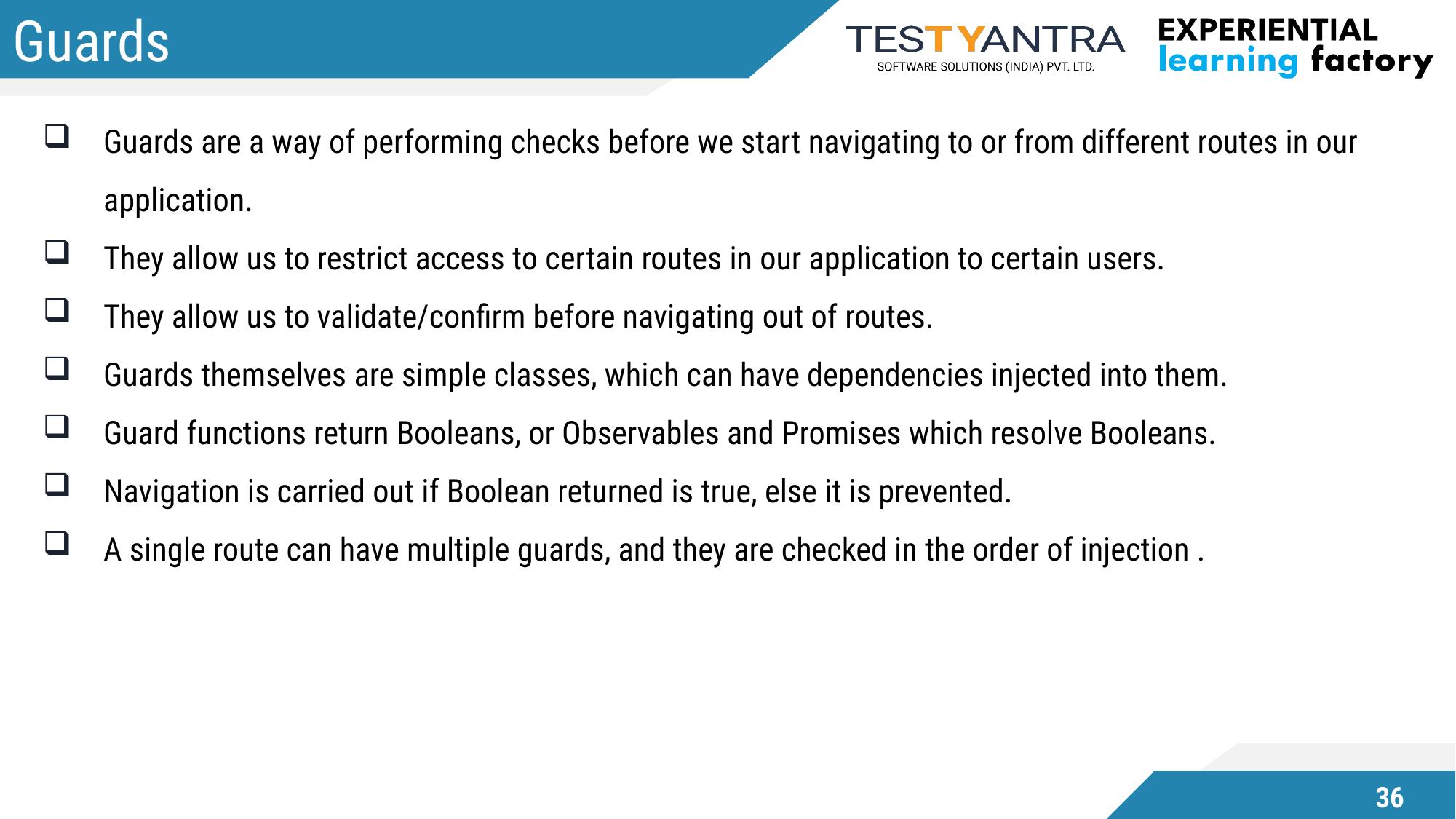

# Guards
Guards are a way of performing checks before we start navigating to or from different routes in our application.
They allow us to restrict access to certain routes in our application to certain users.
They allow us to validate/confirm before navigating out of routes.
Guards themselves are simple classes, which can have dependencies injected into them.
Guard functions return Booleans, or Observables and Promises which resolve Booleans.
Navigation is carried out if Boolean returned is true, else it is prevented.
A single route can have multiple guards, and they are checked in the order of injection .
36